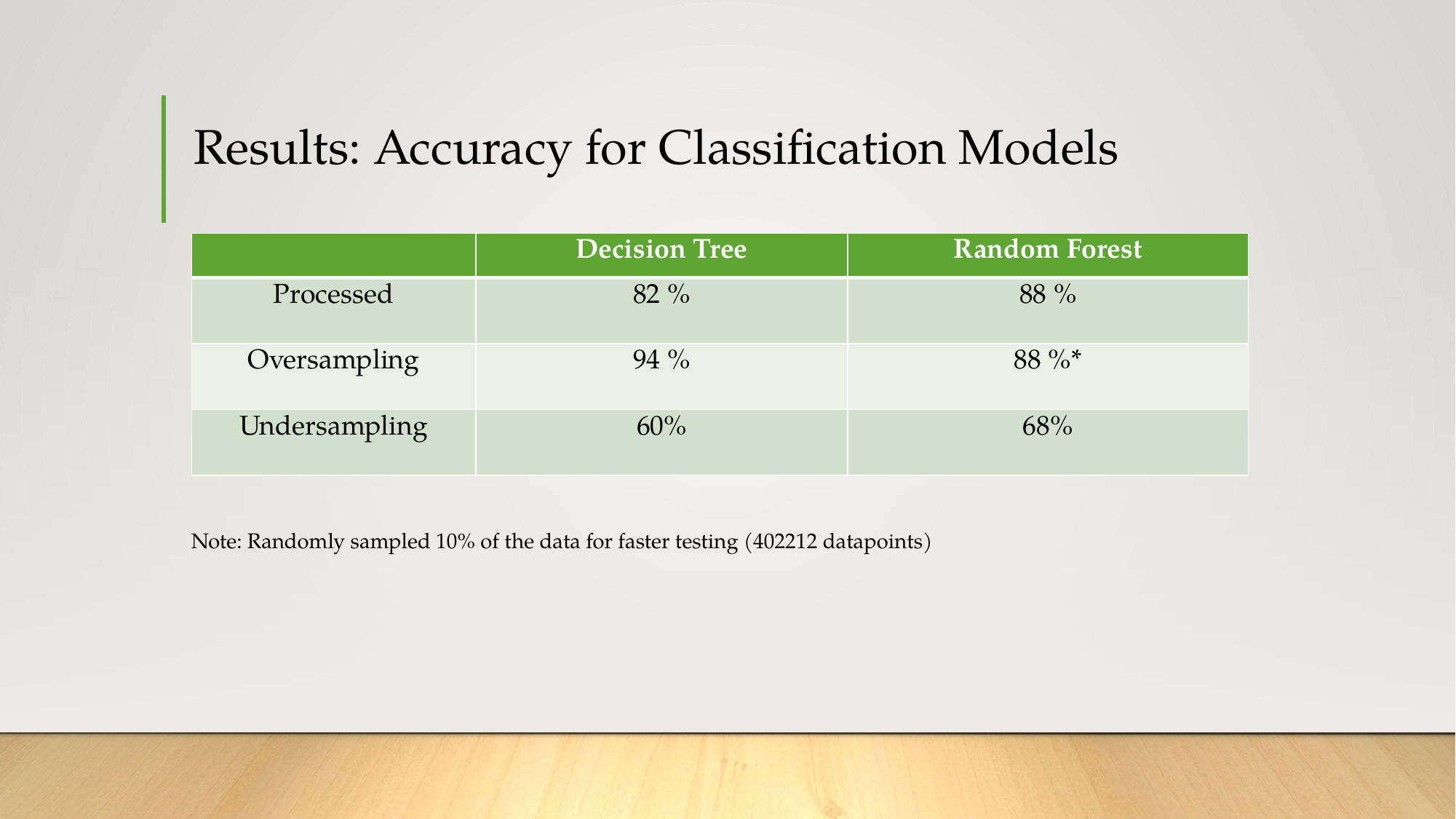

# Results: Accuracy for Classification Models
|  | Decision Tree | Random Forest |
| --- | --- | --- |
| Processed | 82 % | 88 % |
| Oversampling | 94 % | 88 %\* |
| Undersampling | 60% | 68% |
              Note: Randomly sampled 10% of the data for faster testing (402212 datapoints)